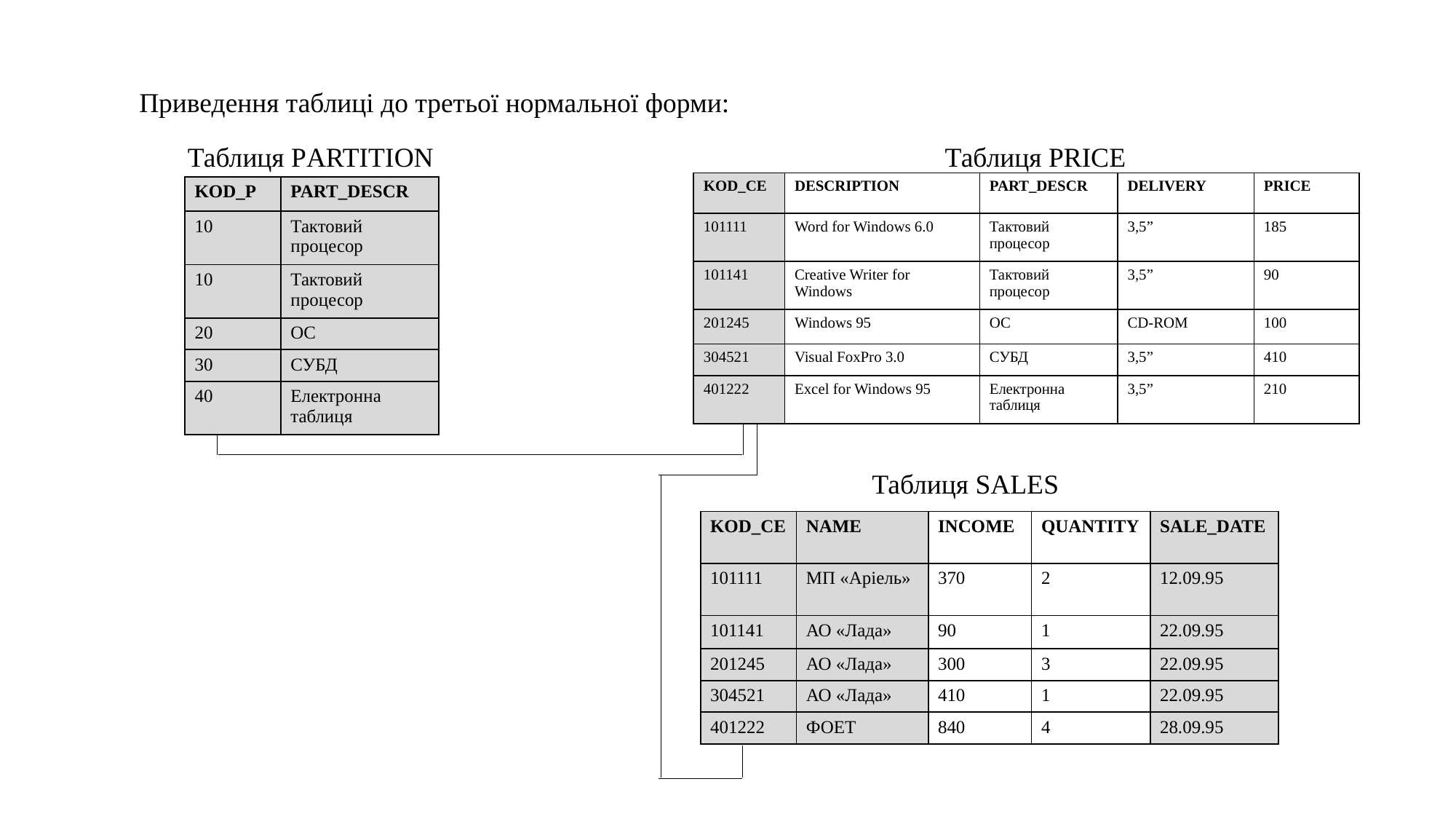

Приведення таблиці до третьої нормальної форми:
       Таблиця PARTITION                                                                          Таблиця PRICE

                                                                                                          Таблиця SALES
| KOD\_CE | DESCRIPTION | PART\_DESCR | DELIVERY | PRICE |
| --- | --- | --- | --- | --- |
| 101111 | Word for Windows 6.0 | Тактовий процесор | 3,5” | 185 |
| 101141 | Creative Writer for Windows | Тактовий процесор | 3,5” | 90 |
| 201245 | Windows 95 | ОС | CD-ROM | 100 |
| 304521 | Visual FoxPro 3.0 | СУБД | 3,5” | 410 |
| 401222 | Excel for Windows 95 | Електронна таблиця | 3,5” | 210 |
| KOD\_P | PART\_DESCR |
| --- | --- |
| 10 | Тактовий процесор |
| 10 | Тактовий процесор |
| 20 | ОС |
| 30 | СУБД |
| 40 | Електронна таблиця |

| KOD\_CE | NAME | INCOME | QUANTITY | SALE\_DATE |
| --- | --- | --- | --- | --- |
| 101111 | МП «Аріель» | 370 | 2 | 12.09.95 |
| 101141 | АО «Лада» | 90 | 1 | 22.09.95 |
| 201245 | АО «Лада» | 300 | 3 | 22.09.95 |
| 304521 | АО «Лада» | 410 | 1 | 22.09.95 |
| 401222 | ФОЕТ | 840 | 4 | 28.09.95 |